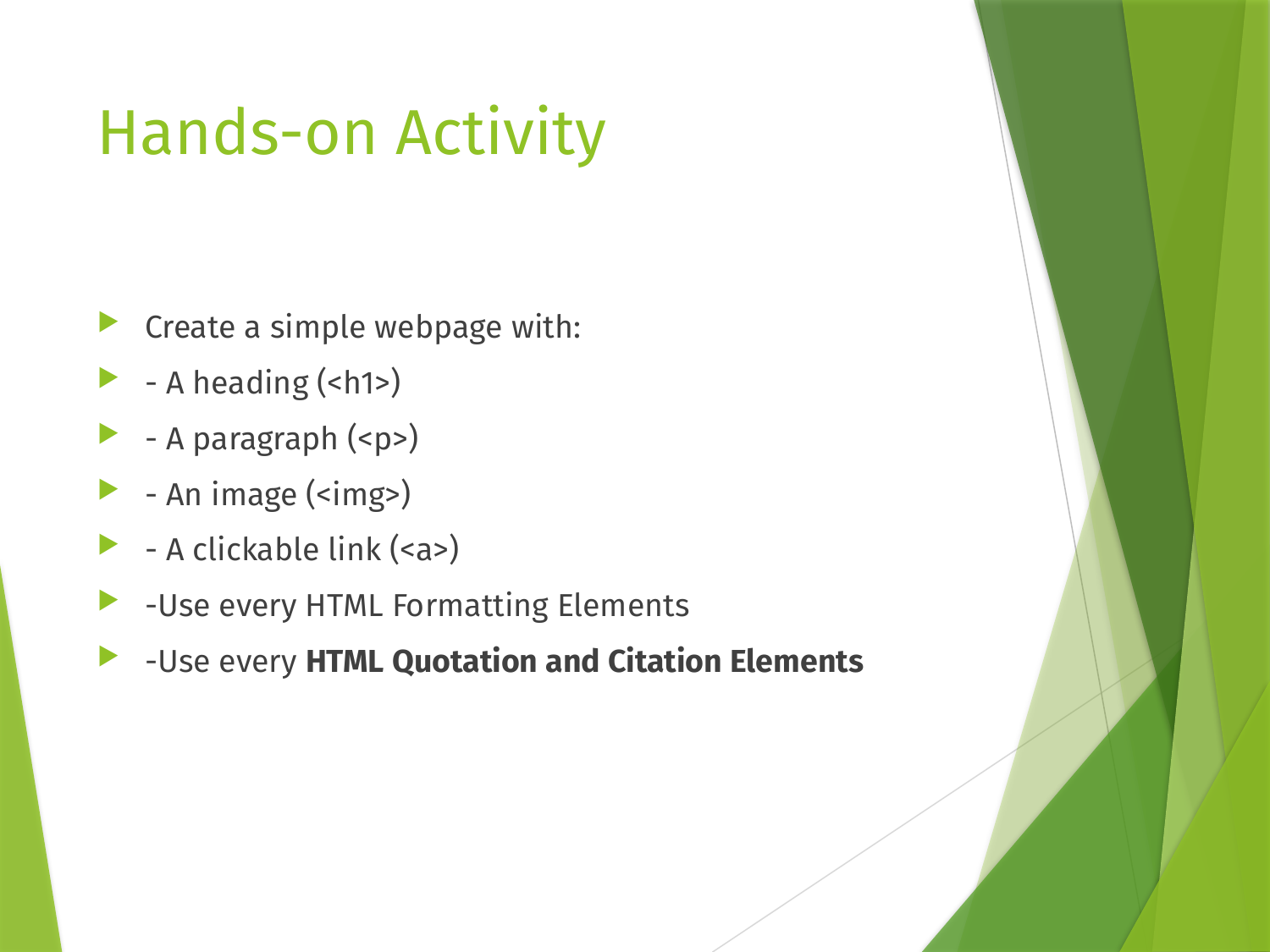

# Hands-on Activity
Create a simple webpage with:
- A heading (<h1>)
- A paragraph (<p>)
- An image (<img>)
- A clickable link (<a>)
-Use every HTML Formatting Elements
-Use every HTML Quotation and Citation Elements